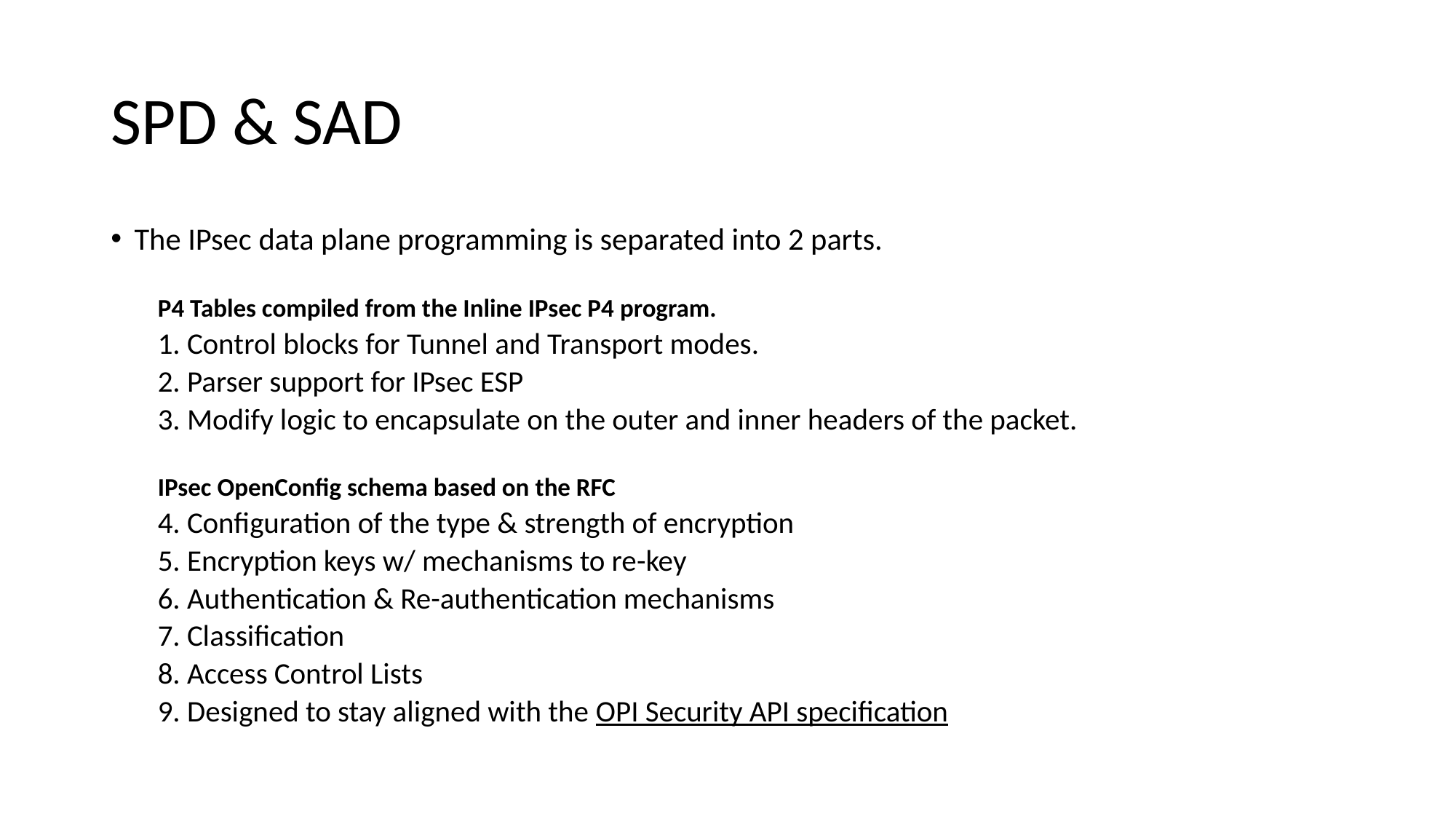

# SPD & SAD
The IPsec data plane programming is separated into 2 parts.

P4 Tables compiled from the Inline IPsec P4 program.
Control blocks for Tunnel and Transport modes.
Parser support for IPsec ESP
Modify logic to encapsulate on the outer and inner headers of the packet.

IPsec OpenConfig schema based on the RFC
Configuration of the type & strength of encryption
Encryption keys w/ mechanisms to re-key
Authentication & Re-authentication mechanisms
Classification
Access Control Lists
Designed to stay aligned with the OPI Security API specification